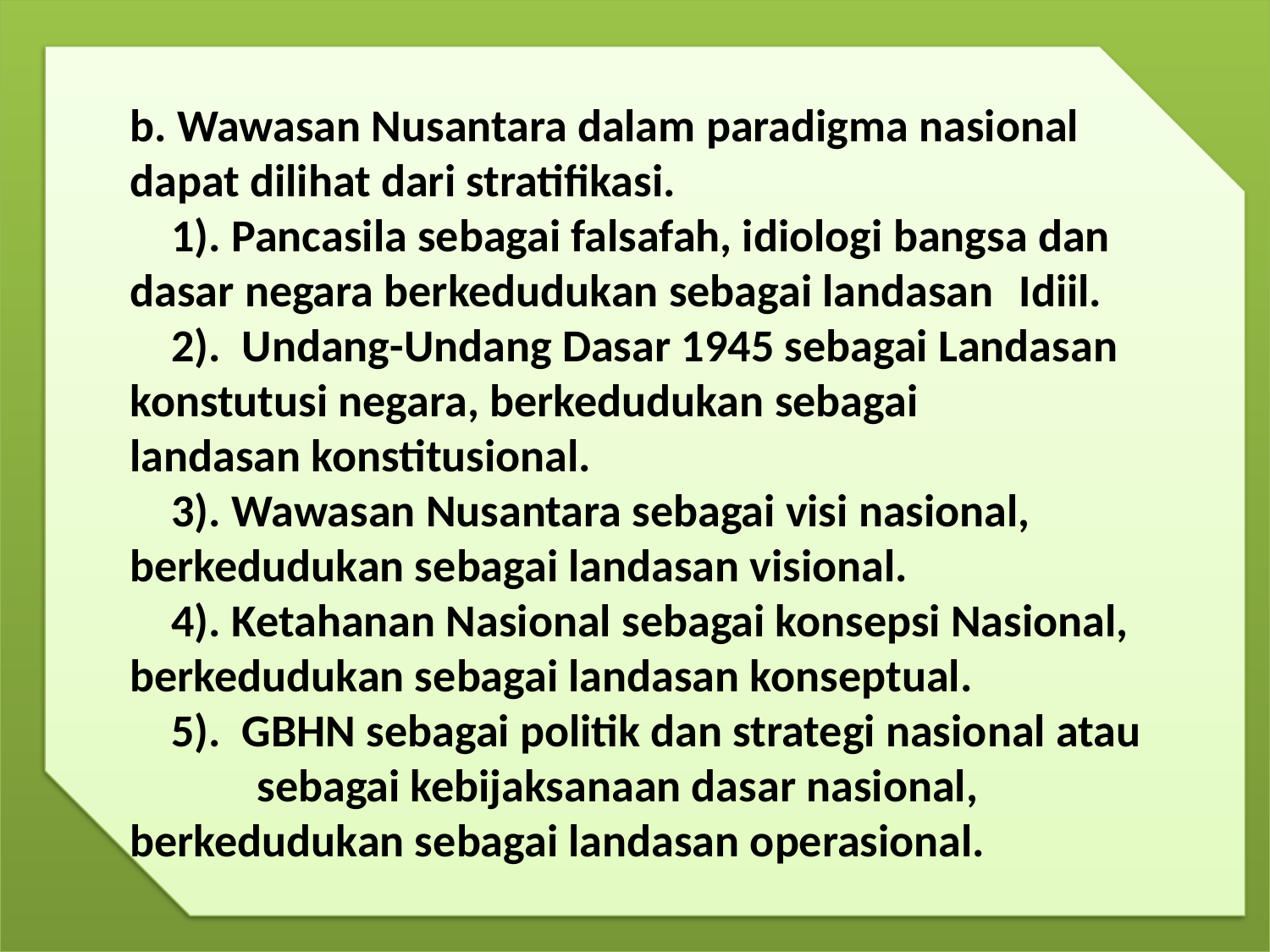

# G
b. Wawasan Nusantara dalam paradigma nasional 	dapat dilihat dari stratifikasi.
    1). Pancasila sebagai falsafah, idiologi bangsa dan 	dasar negara berkedudukan sebagai landasan 	Idiil.
    2).  Undang-Undang Dasar 1945 sebagai Landasan 	konstutusi negara, berkedudukan sebagai 	landasan konstitusional.
    3). Wawasan Nusantara sebagai visi nasional, 	berkedudukan sebagai landasan visional.
    4). Ketahanan Nasional sebagai konsepsi Nasional, 	berkedudukan sebagai landasan konseptual.
    5).  GBHN sebagai politik dan strategi nasional atau 	sebagai kebijaksanaan dasar nasional, 	berkedudukan sebagai landasan operasional.